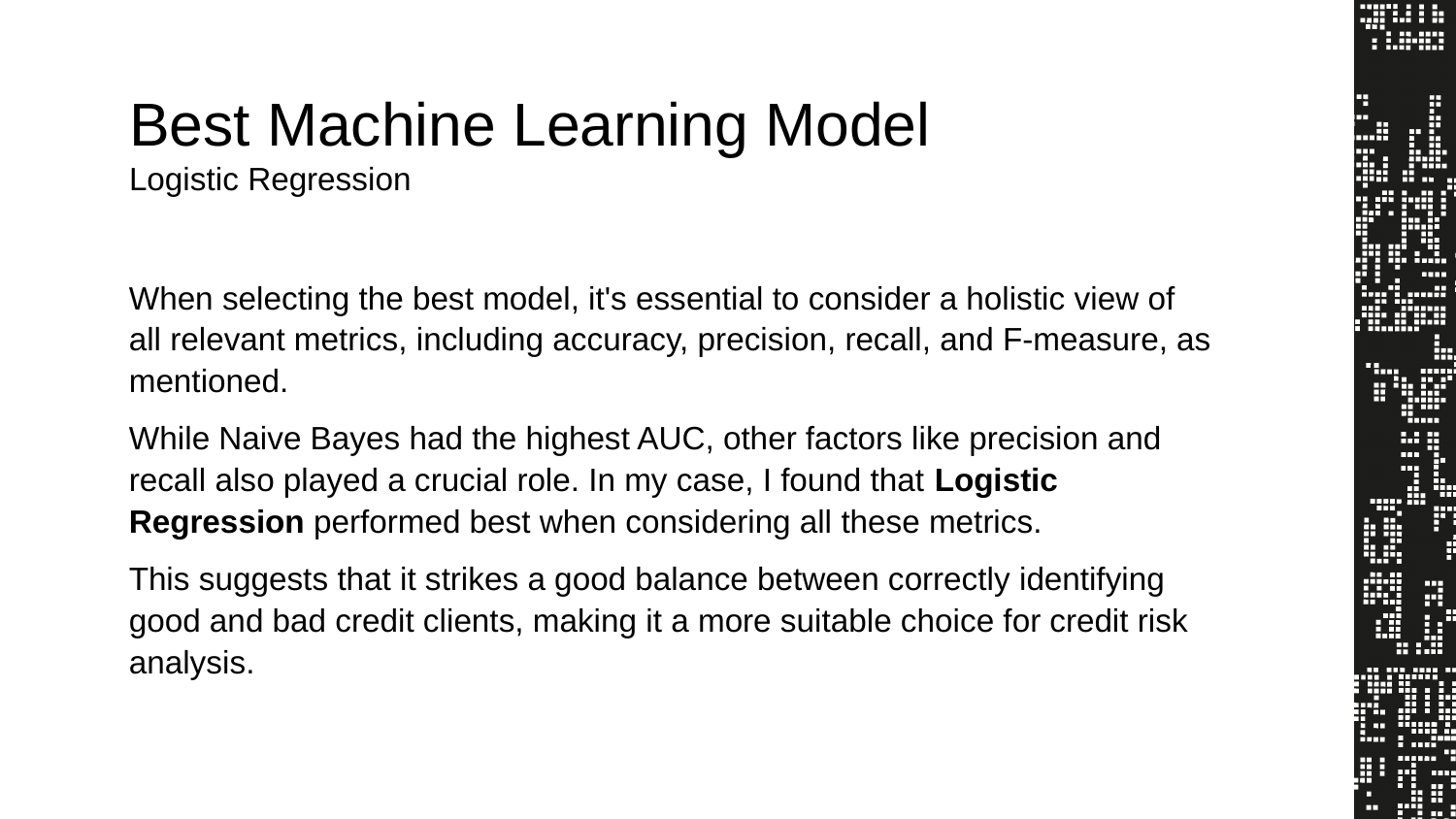

Best Machine Learning Model
Logistic Regression

When selecting the best model, it's essential to consider a holistic view of all relevant metrics, including accuracy, precision, recall, and F-measure, as mentioned.
While Naive Bayes had the highest AUC, other factors like precision and recall also played a crucial role. In my case, I found that Logistic Regression performed best when considering all these metrics.
This suggests that it strikes a good balance between correctly identifying good and bad credit clients, making it a more suitable choice for credit risk analysis.